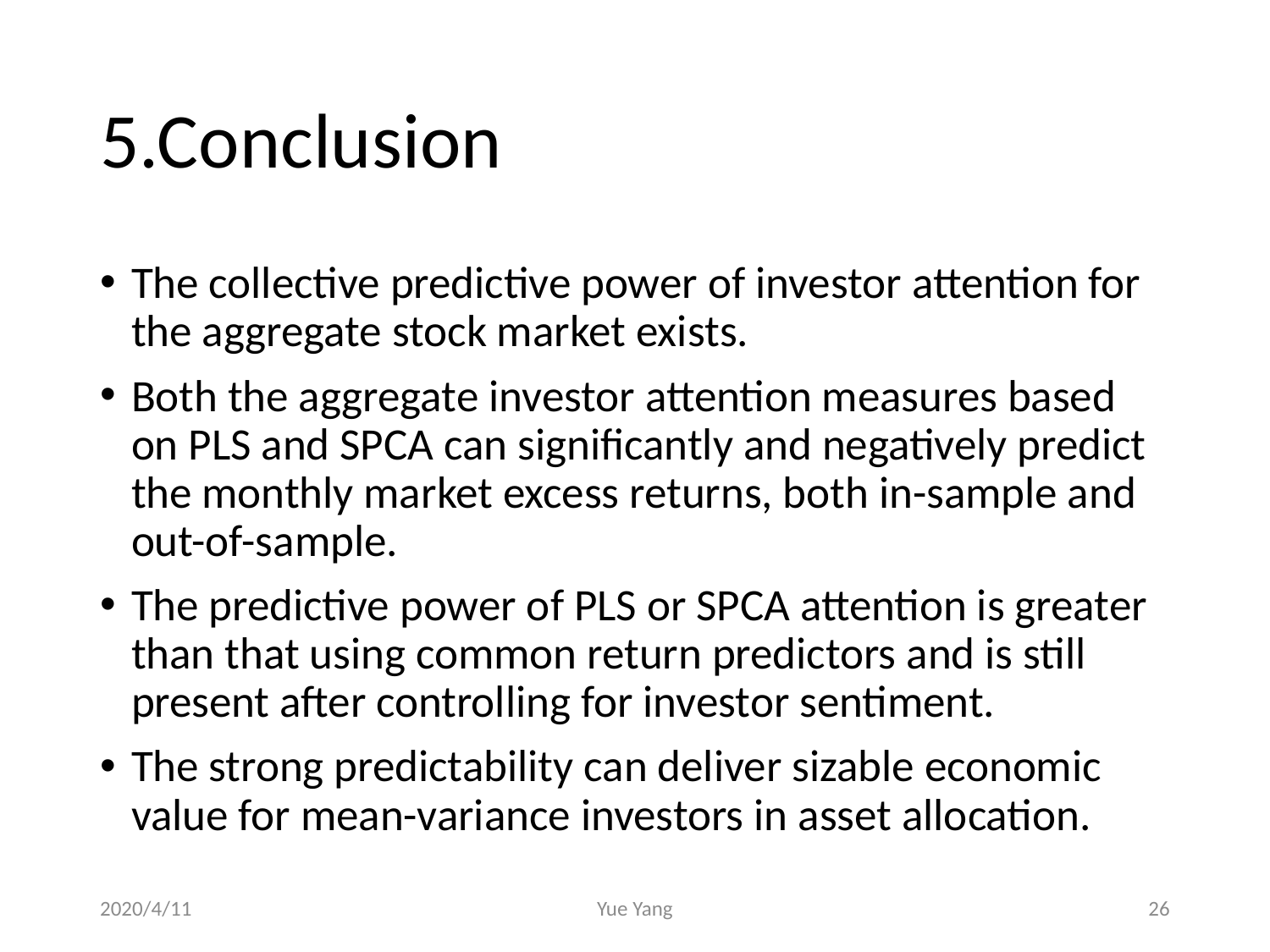

# 5.Conclusion
The collective predictive power of investor attention for the aggregate stock market exists.
Both the aggregate investor attention measures based on PLS and SPCA can significantly and negatively predict the monthly market excess returns, both in-sample and out-of-sample.
The predictive power of PLS or SPCA attention is greater than that using common return predictors and is still present after controlling for investor sentiment.
The strong predictability can deliver sizable economic value for mean-variance investors in asset allocation.
2020/4/11
Yue Yang
26